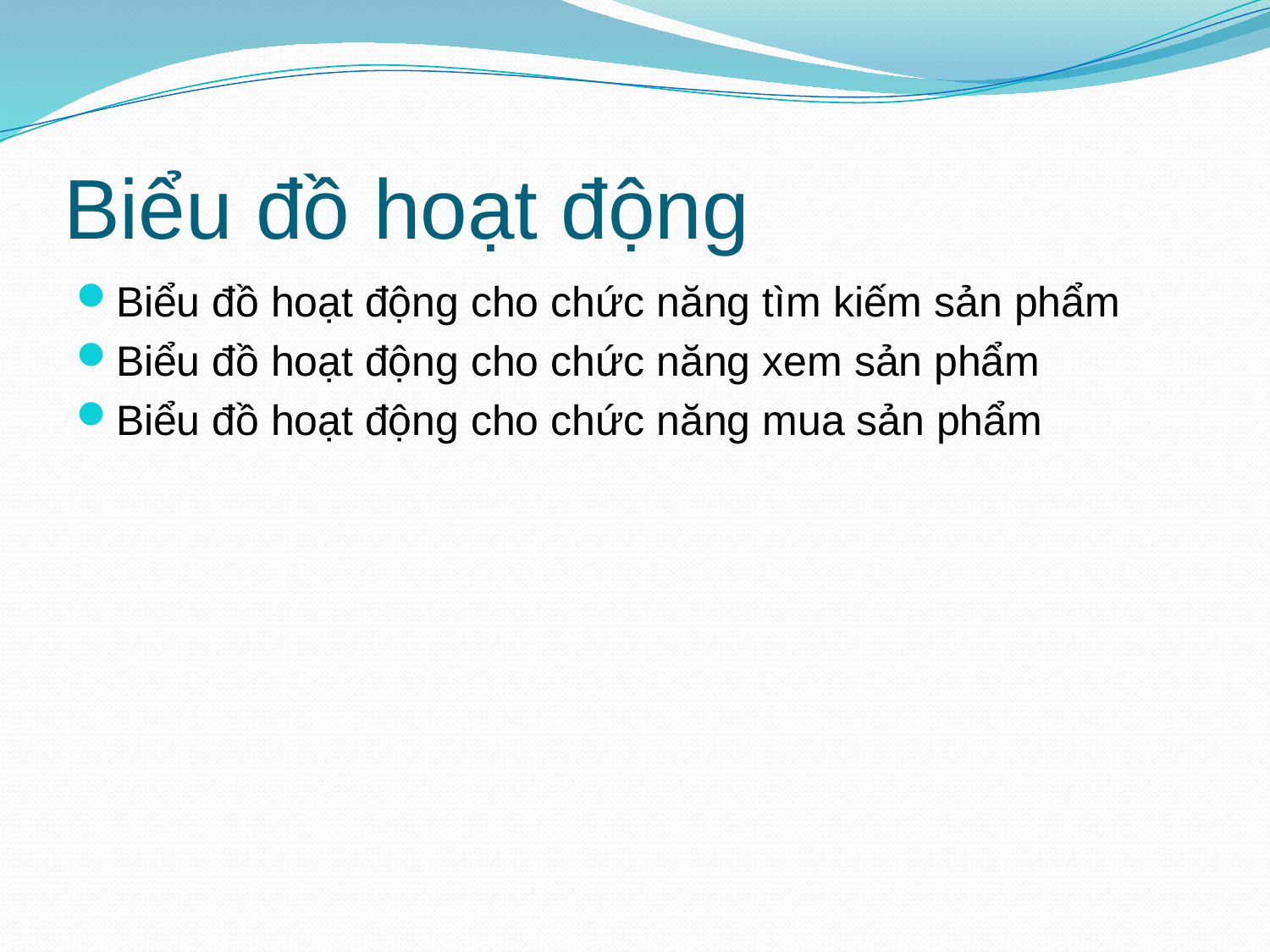

# Biểu đồ hoạt động
Biểu đồ hoạt động cho chức năng tìm kiếm sản phẩm
Biểu đồ hoạt động cho chức năng xem sản phẩm
Biểu đồ hoạt động cho chức năng mua sản phẩm